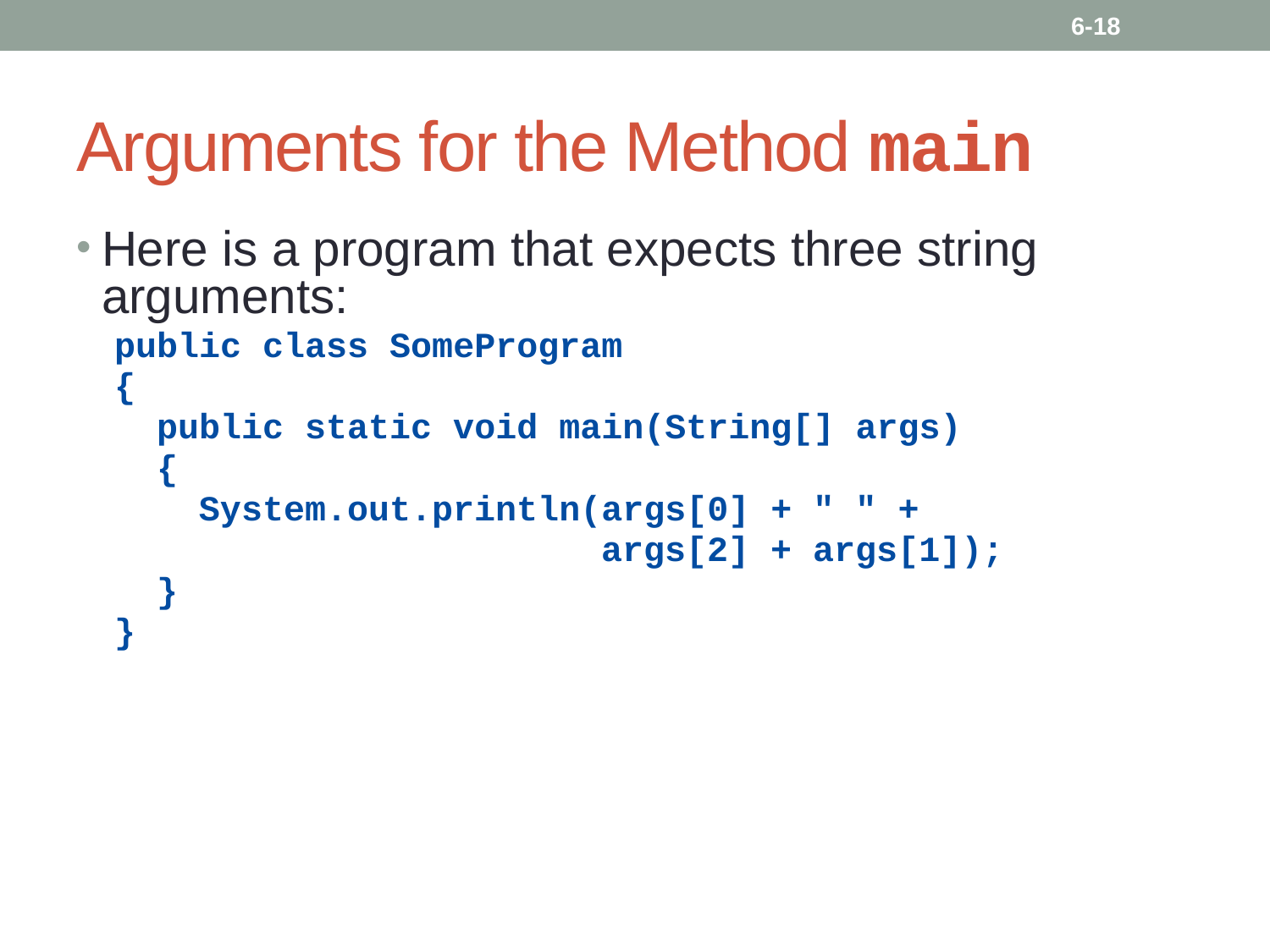

6-18
# Arguments for the Method main
Here is a program that expects three string arguments:
public class SomeProgram
{
  public static void main(String[] args)
  {
    System.out.println(args[0] + " " +
                       args[2] + args[1]);
  }
}